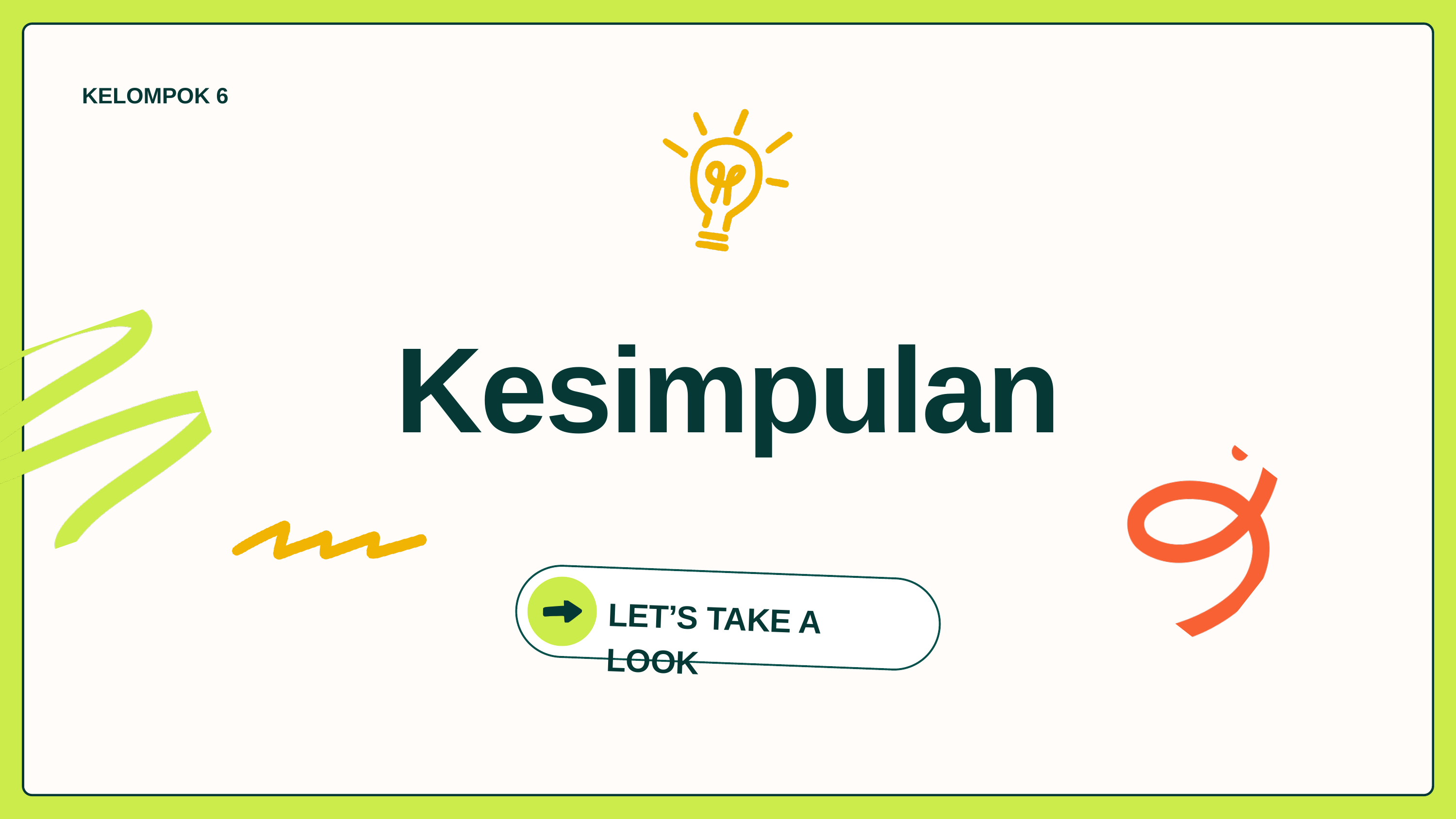

KELOMPOK 6

Kesimpulan

LET’S TAKE A LOOK